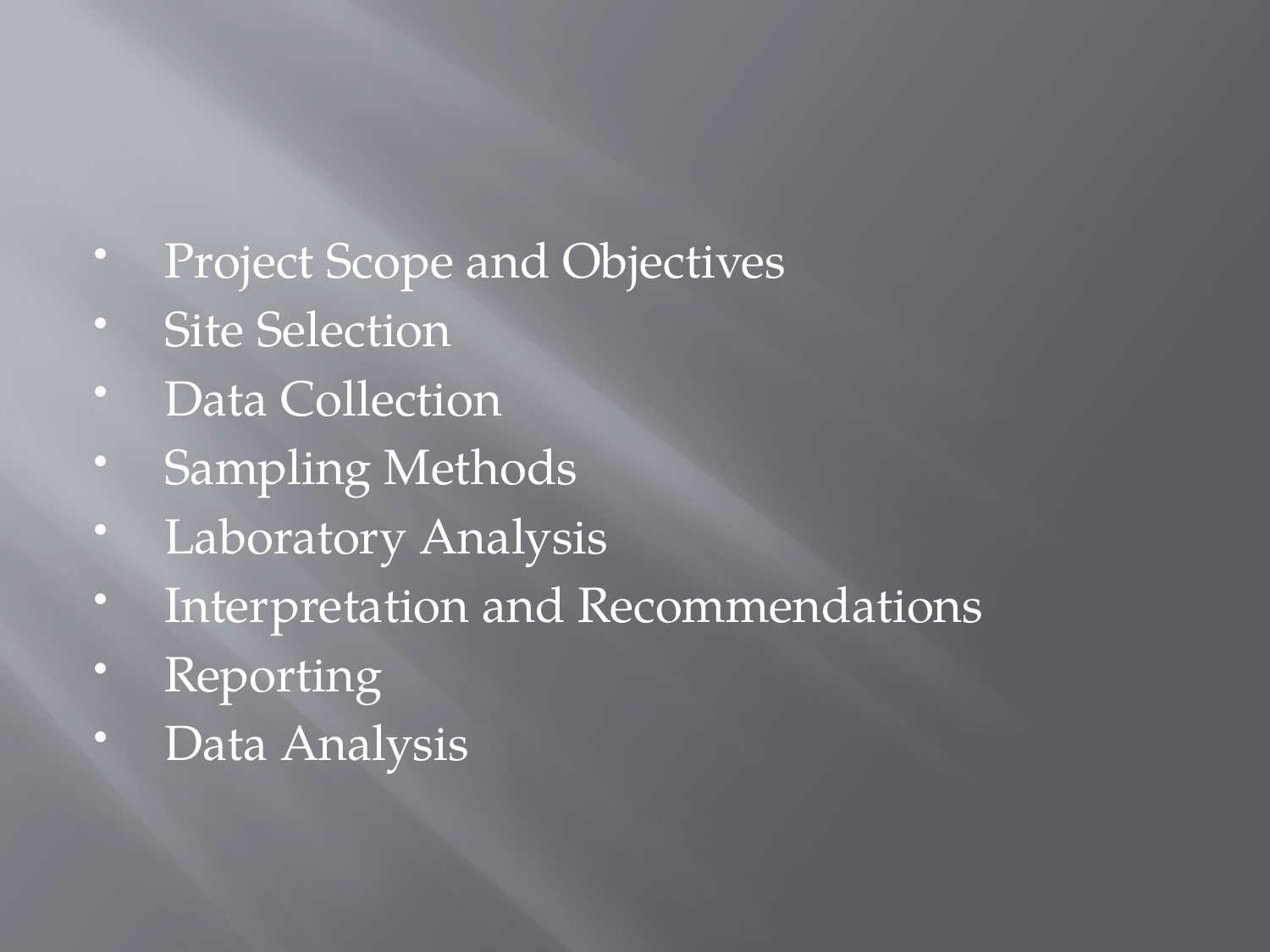

#
 Project Scope and Objectives
 Site Selection
 Data Collection
 Sampling Methods
 Laboratory Analysis
 Interpretation and Recommendations
 Reporting
 Data Analysis